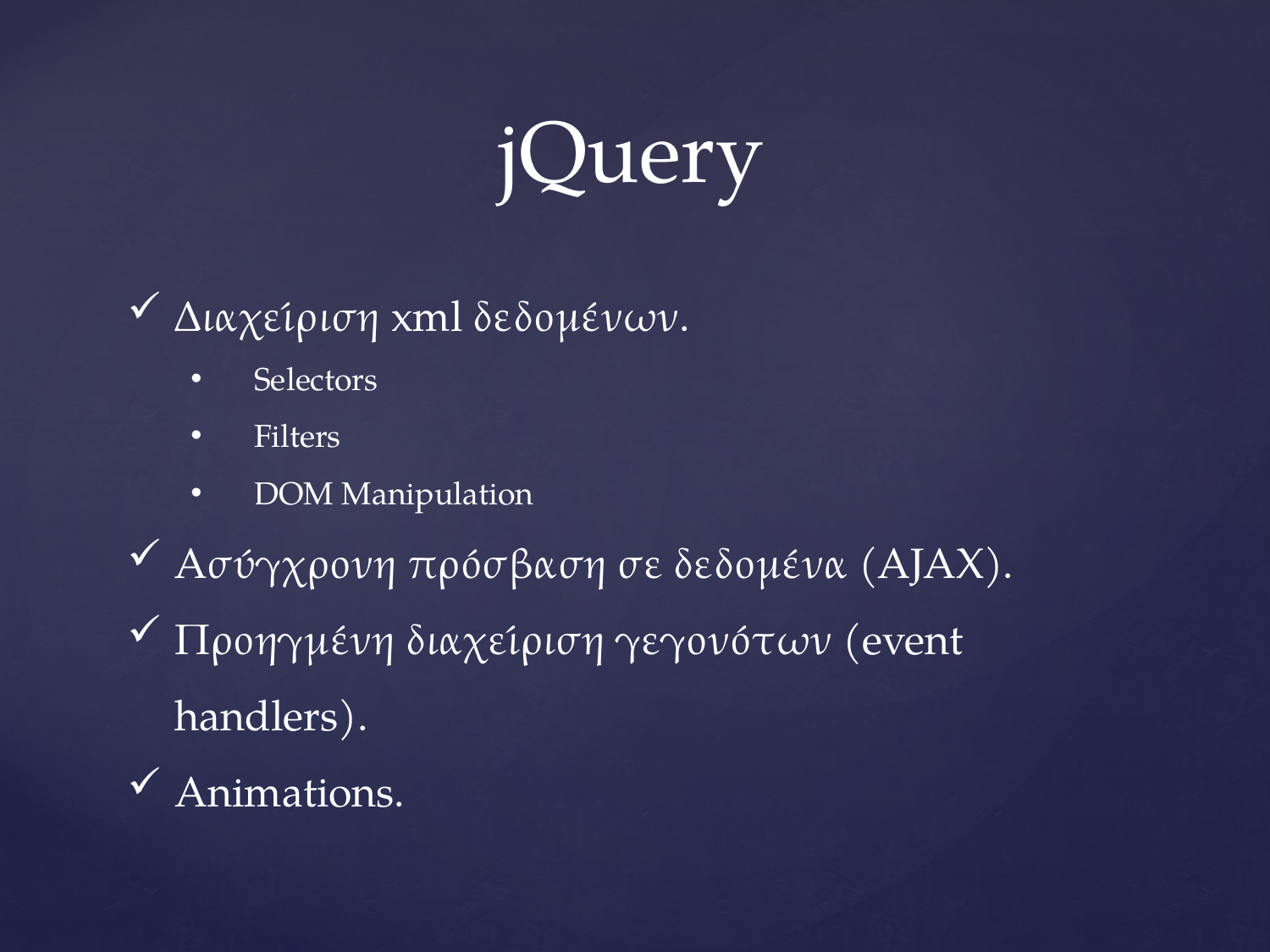

# jQuery
Διαχείριση xml δεδομένων.
Selectors
Filters
DOM Manipulation
Ασύγχρονη πρόσβαση σε δεδομένα (AJAX).
Προηγμένη διαχείριση γεγονότων (event handlers).
Animations.